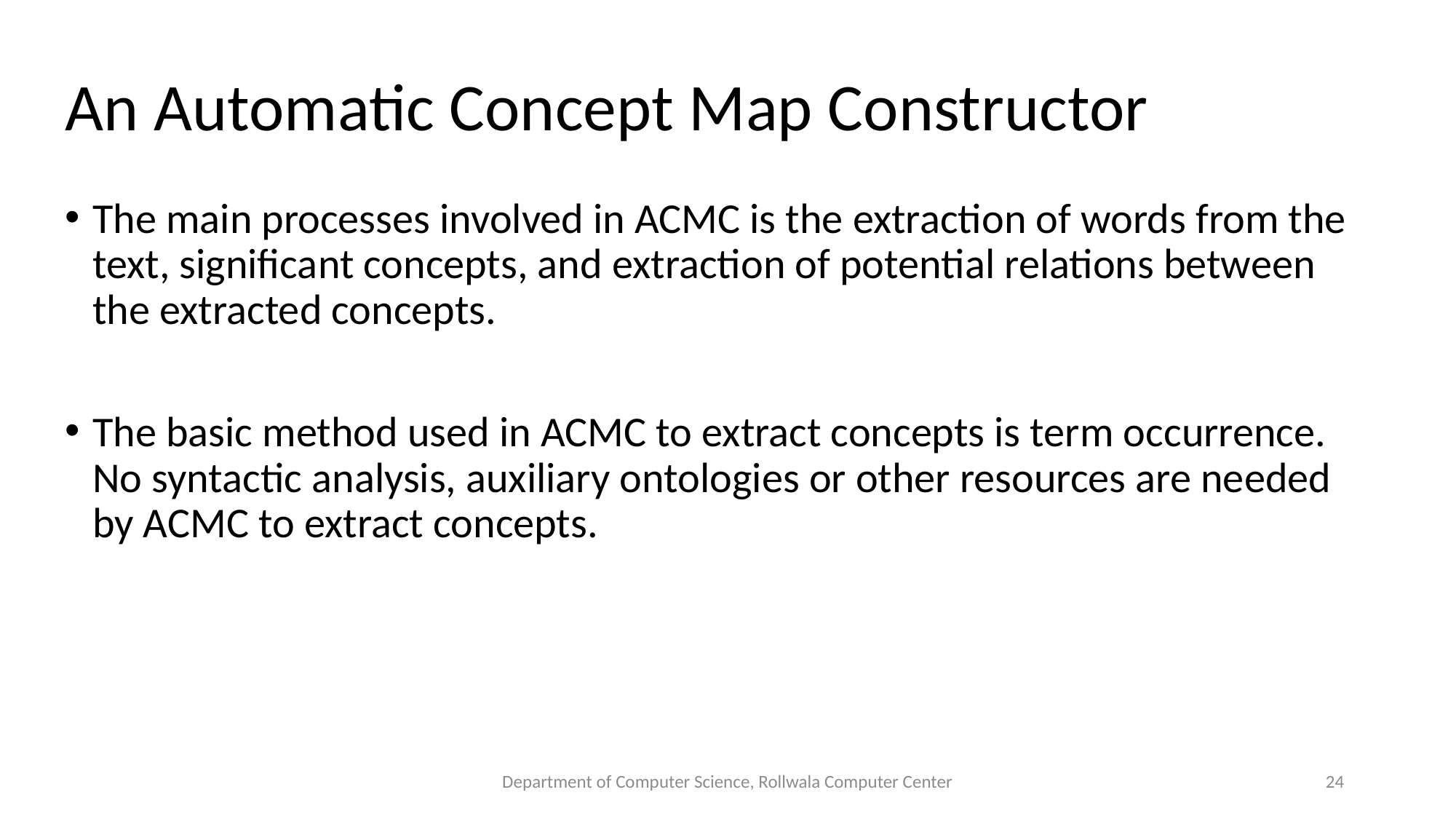

An Automatic Concept Map Constructor
The main processes involved in ACMC is the extraction of words from the text, significant concepts, and extraction of potential relations between the extracted concepts.

The basic method used in ACMC to extract concepts is term occurrence. No syntactic analysis, auxiliary ontologies or other resources are needed by ACMC to extract concepts.
Department of Computer Science, Rollwala Computer Center
24